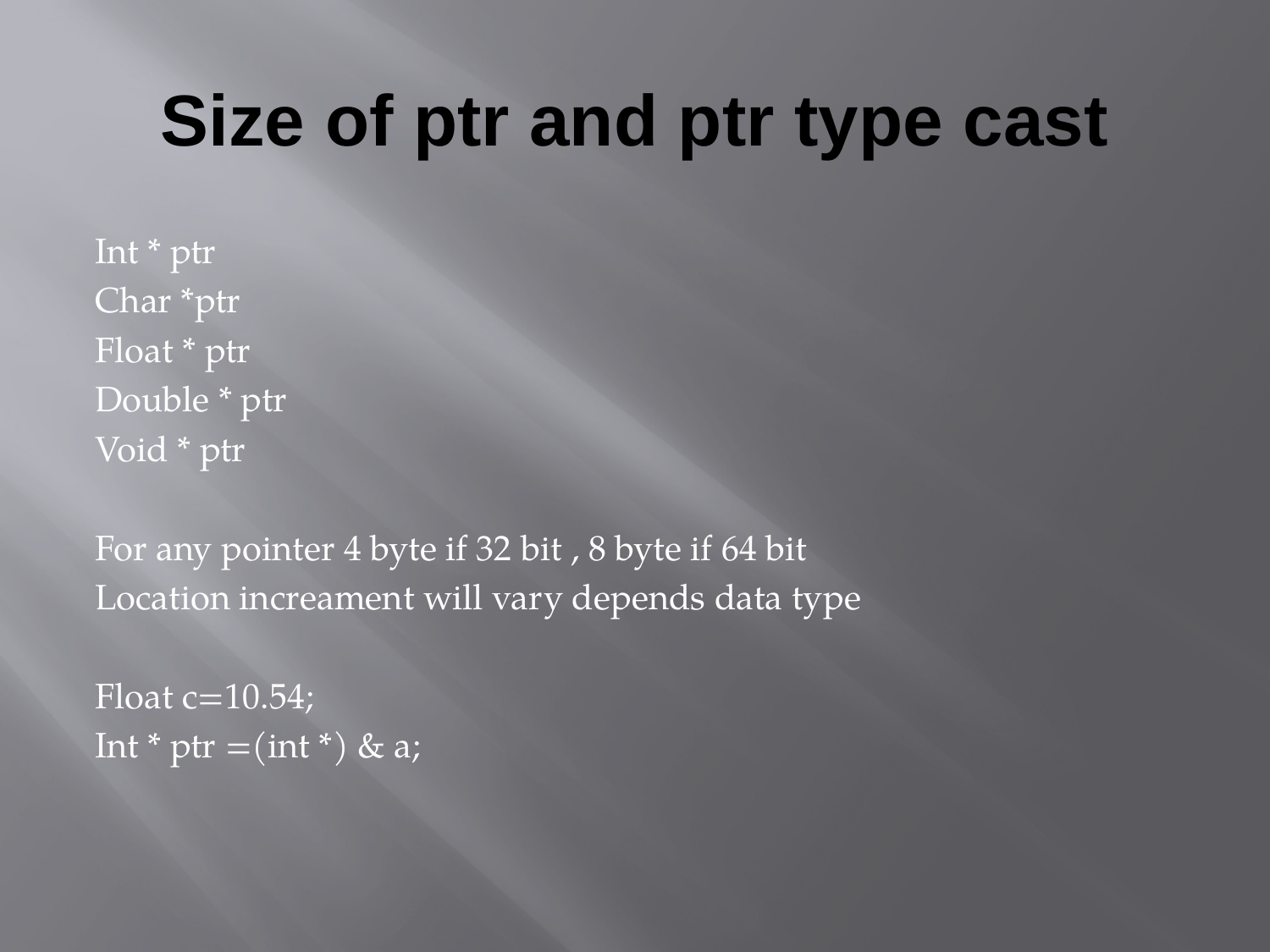

# Size of ptr and ptr type cast
Int * ptr
Char *ptr
Float * ptr
Double * ptr
Void * ptr

For any pointer 4 byte if 32 bit , 8 byte if 64 bit
Location increament will vary depends data type

Float c=10.54;
Int * ptr =(int *) & a;